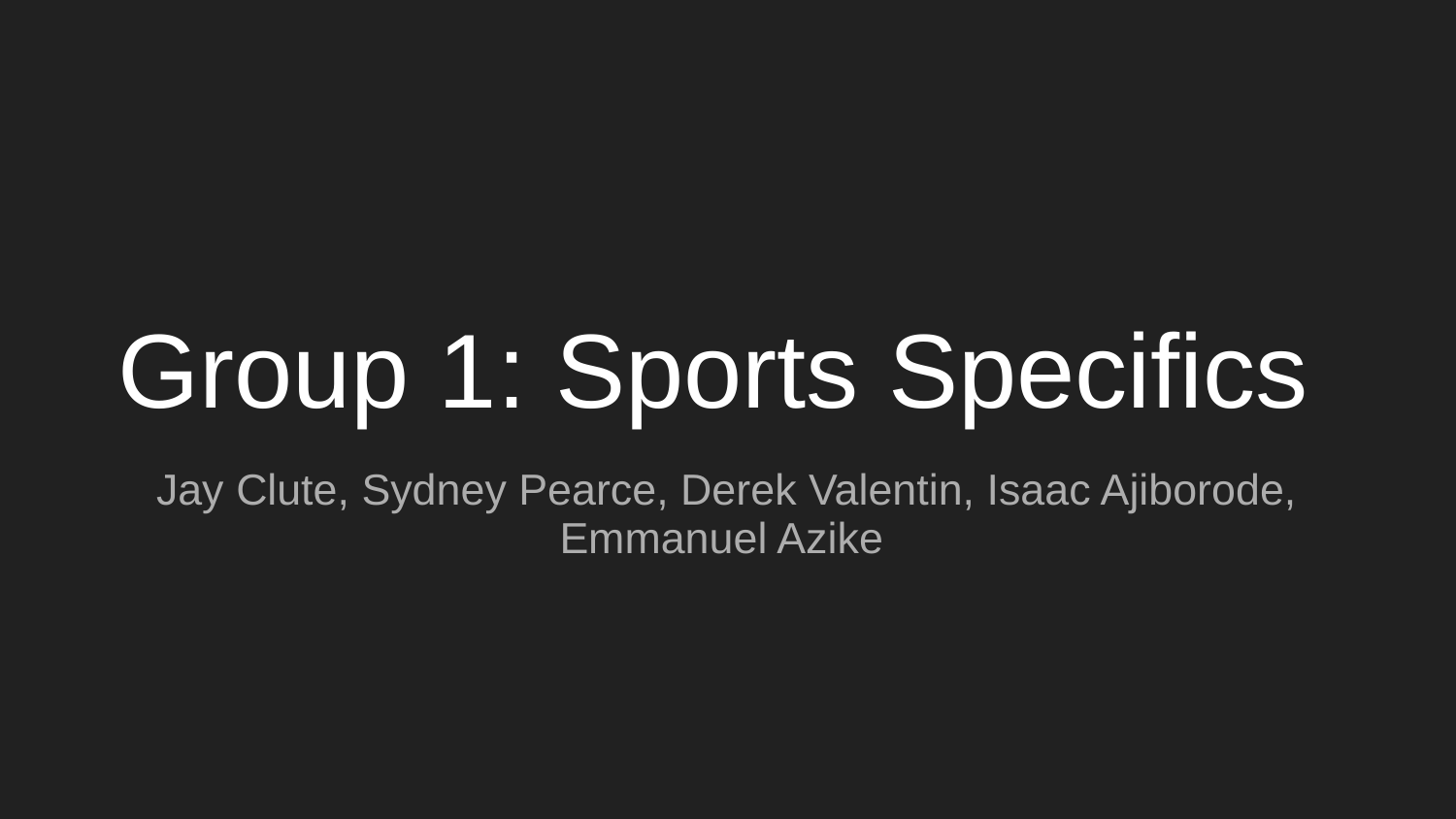

# Group 1: Sports Specifics
Jay Clute, Sydney Pearce, Derek Valentin, Isaac Ajiborode, Emmanuel Azike